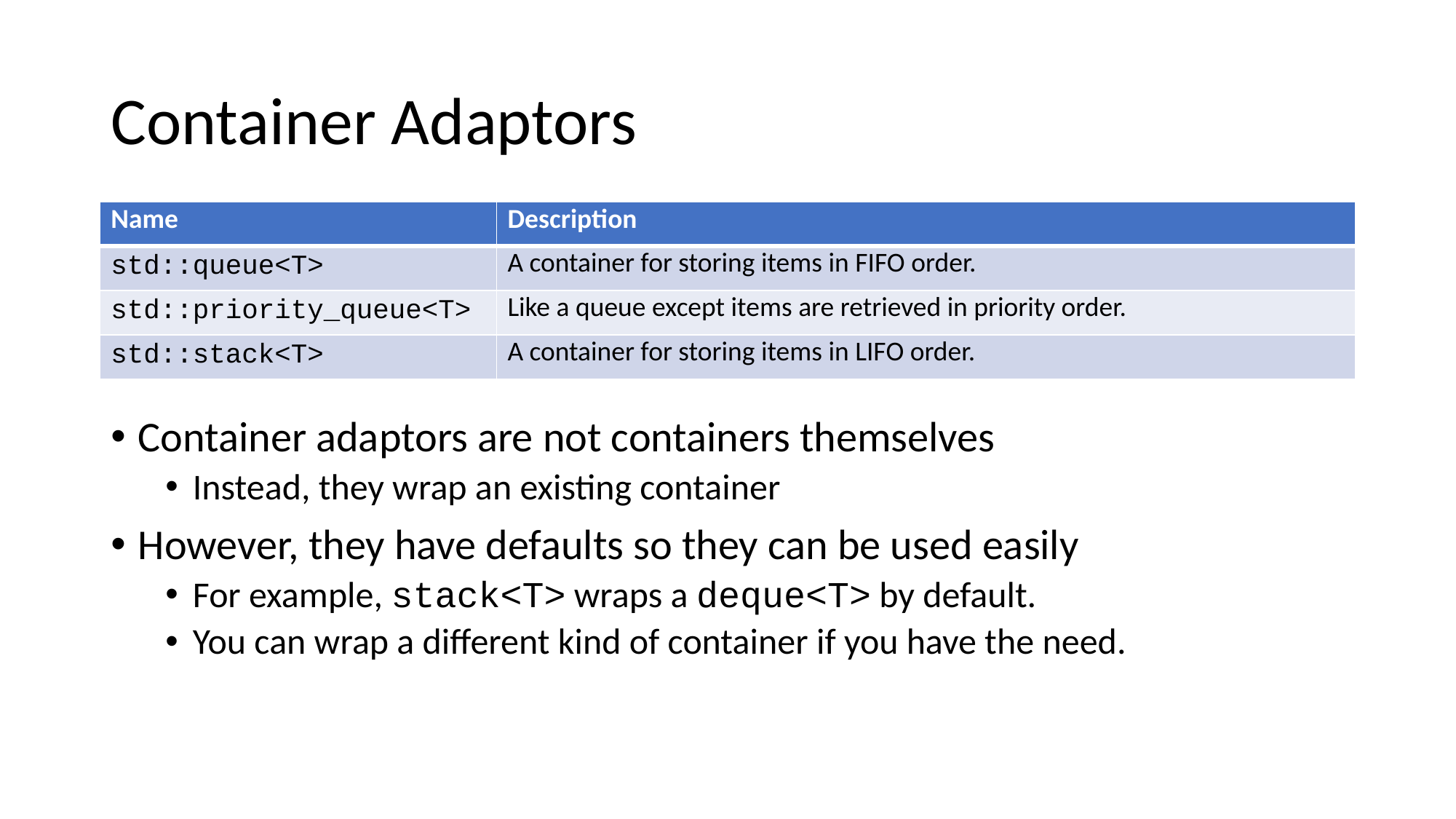

# Container Adaptors
| Name | Description |
| --- | --- |
| std::queue<T> | A container for storing items in FIFO order. |
| std::priority\_queue<T> | Like a queue except items are retrieved in priority order. |
| std::stack<T> | A container for storing items in LIFO order. |
Container adaptors are not containers themselves
Instead, they wrap an existing container
However, they have defaults so they can be used easily
For example, stack<T> wraps a deque<T> by default.
You can wrap a different kind of container if you have the need.